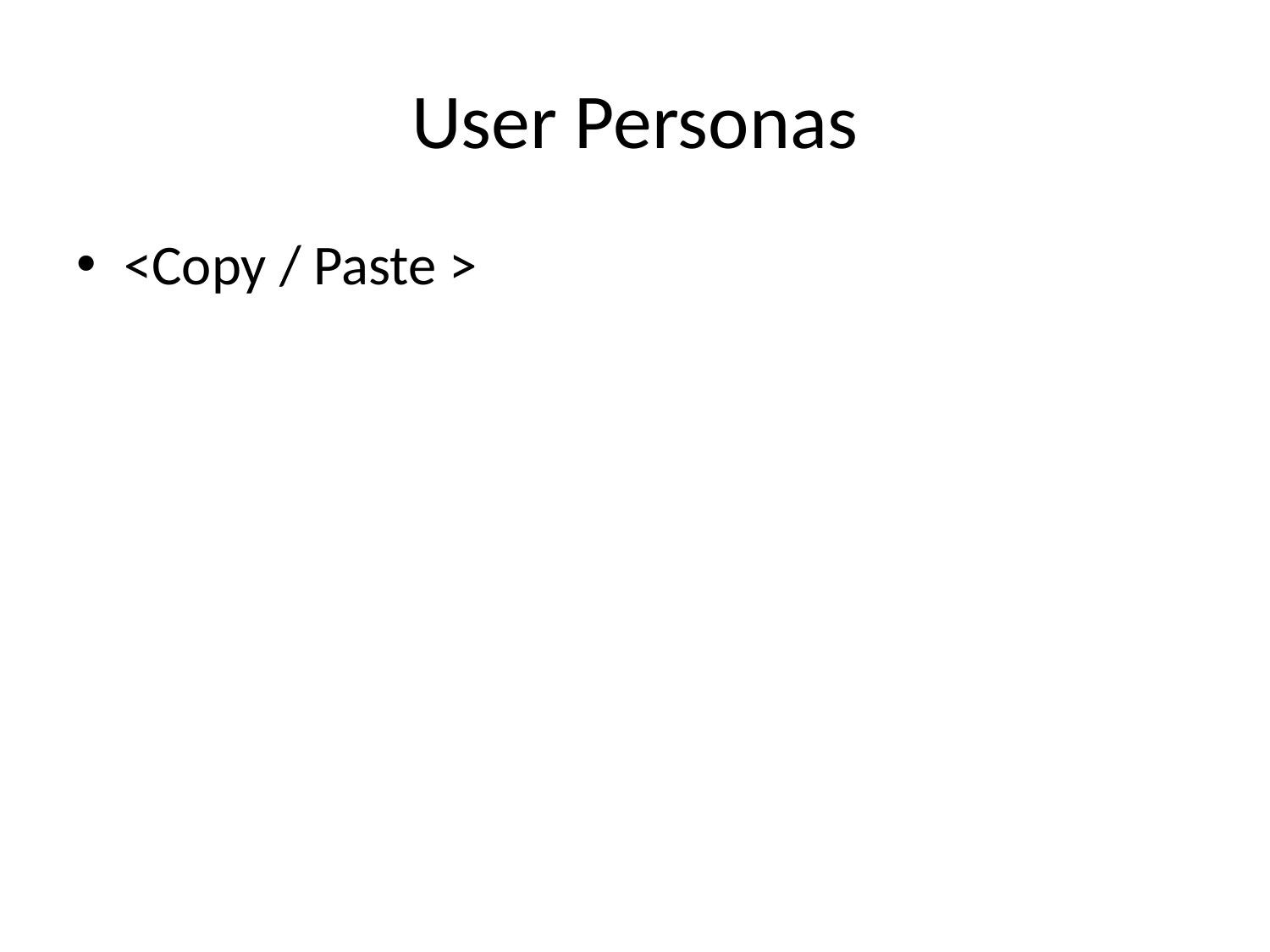

# User Personas
<Copy / Paste >